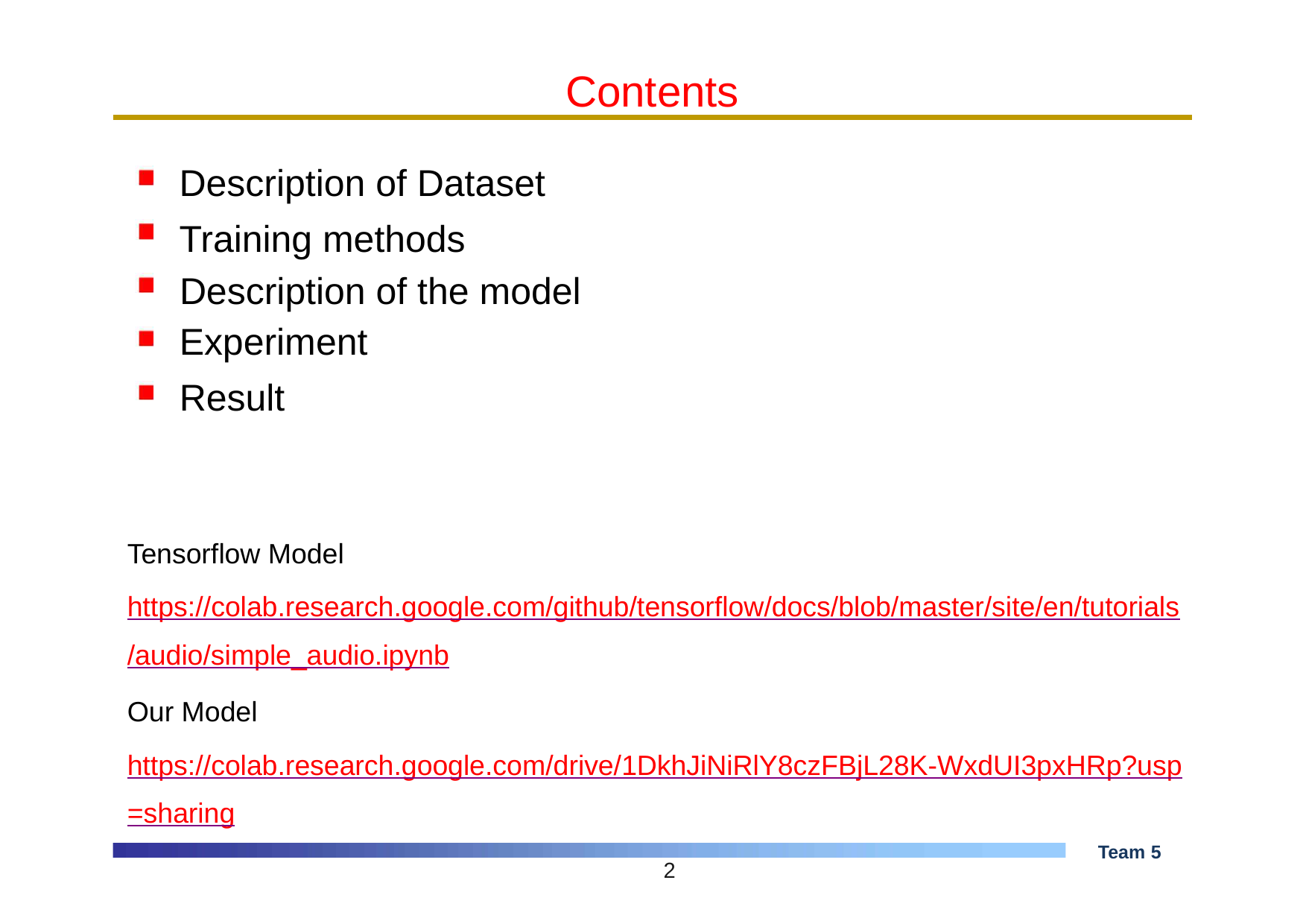

Contents
Description of Dataset

Training methods

Description of the model

Experiment

Result

Tensorflow Model
https://colab.research.google.com/github/tensorflow/docs/blob/master/site/en/tutorials/audio/simple_audio.ipynb
Our Model
https://colab.research.google.com/drive/1DkhJiNiRlY8czFBjL28K-WxdUI3pxHRp?usp=sharing
Team 5
2